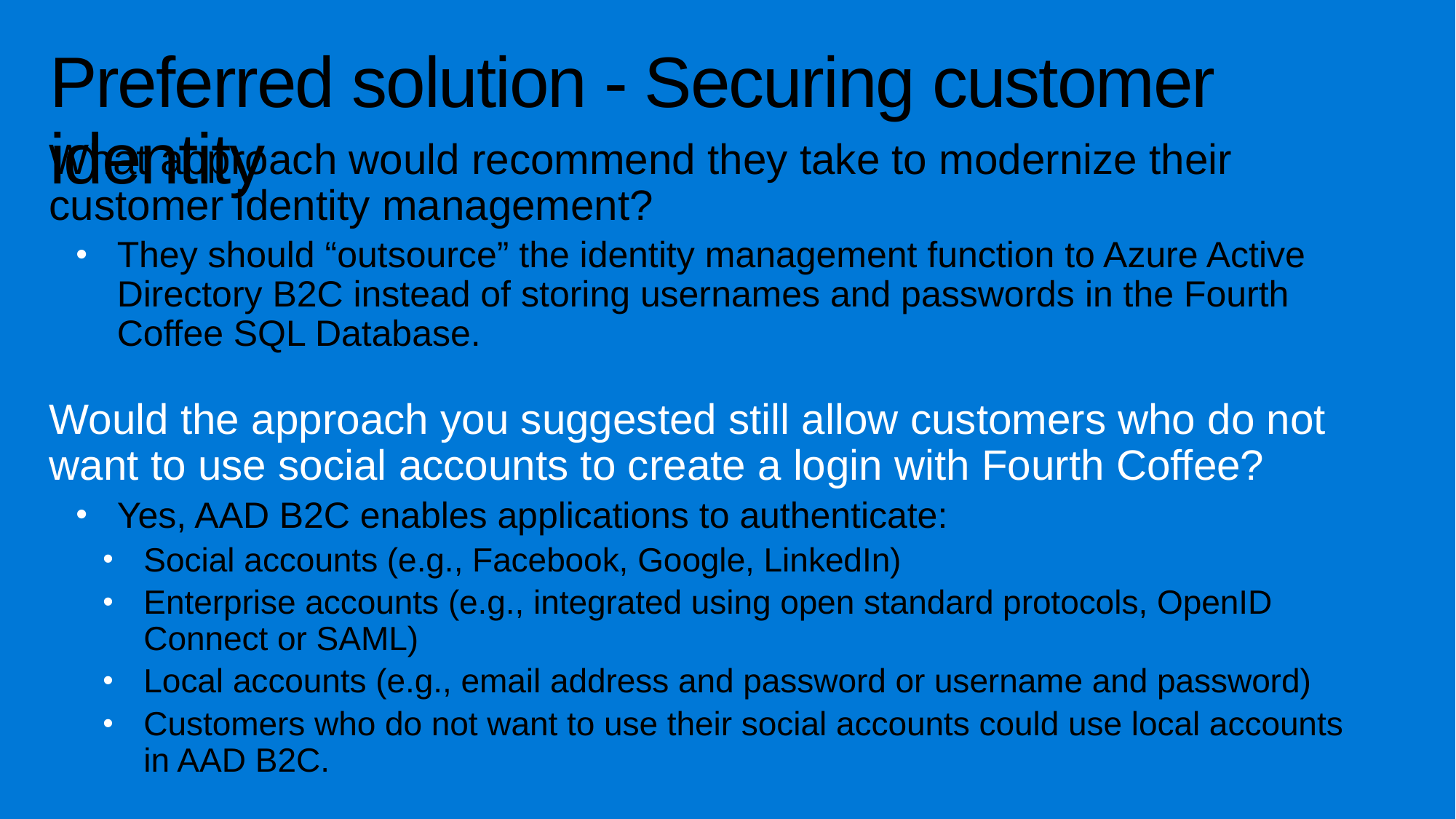

# Preferred solution - Securing customer identity
What approach would recommend they take to modernize their customer identity management?
They should “outsource” the identity management function to Azure Active Directory B2C instead of storing usernames and passwords in the Fourth Coffee SQL Database.

Would the approach you suggested still allow customers who do not want to use social accounts to create a login with Fourth Coffee?
Yes, AAD B2C enables applications to authenticate:
Social accounts (e.g., Facebook, Google, LinkedIn)
Enterprise accounts (e.g., integrated using open standard protocols, OpenID Connect or SAML)
Local accounts (e.g., email address and password or username and password)
Customers who do not want to use their social accounts could use local accounts in AAD B2C.